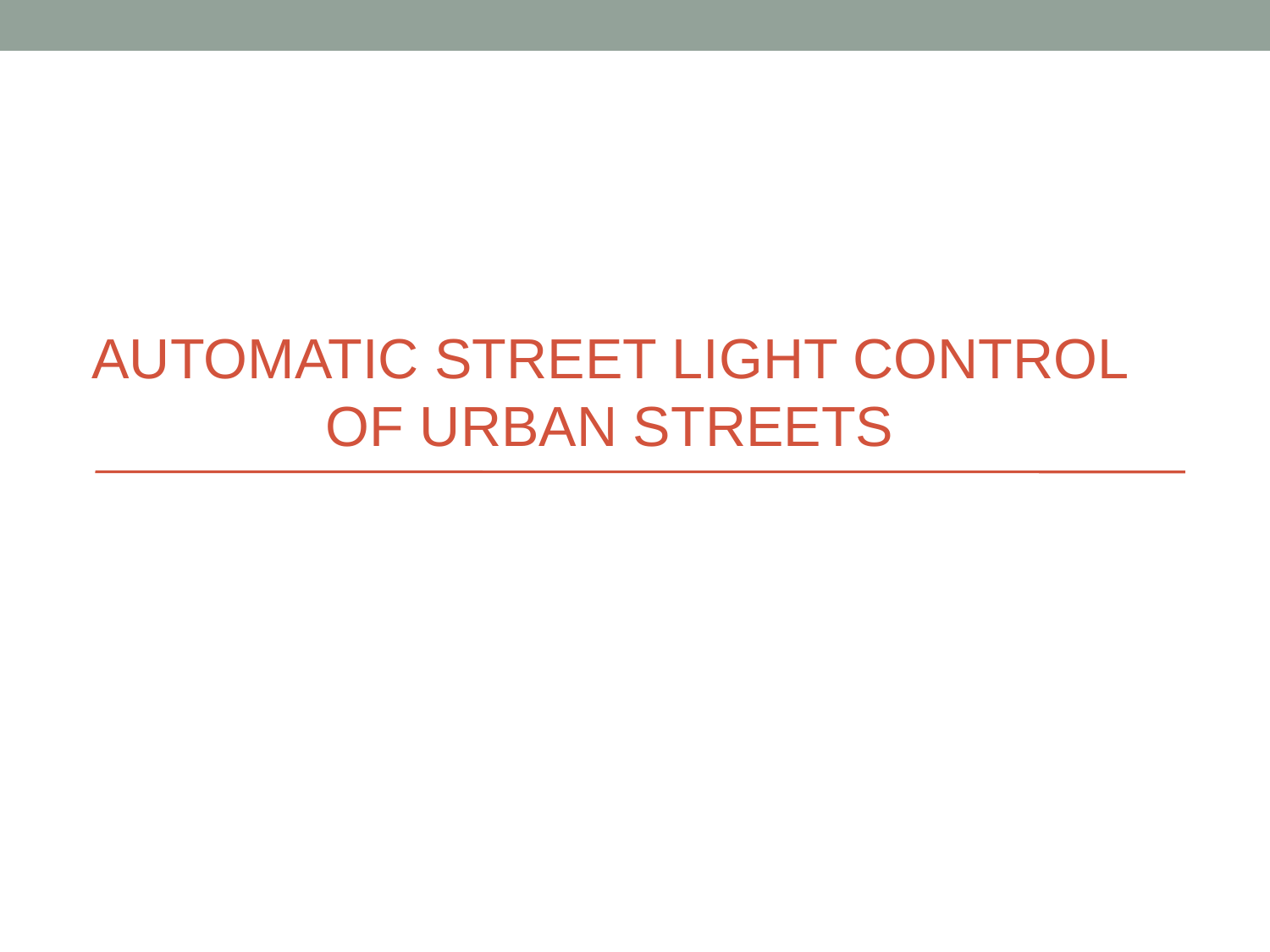

# AUTOMATIC STREET LIGHT CONTROL OF URBAN STREETS